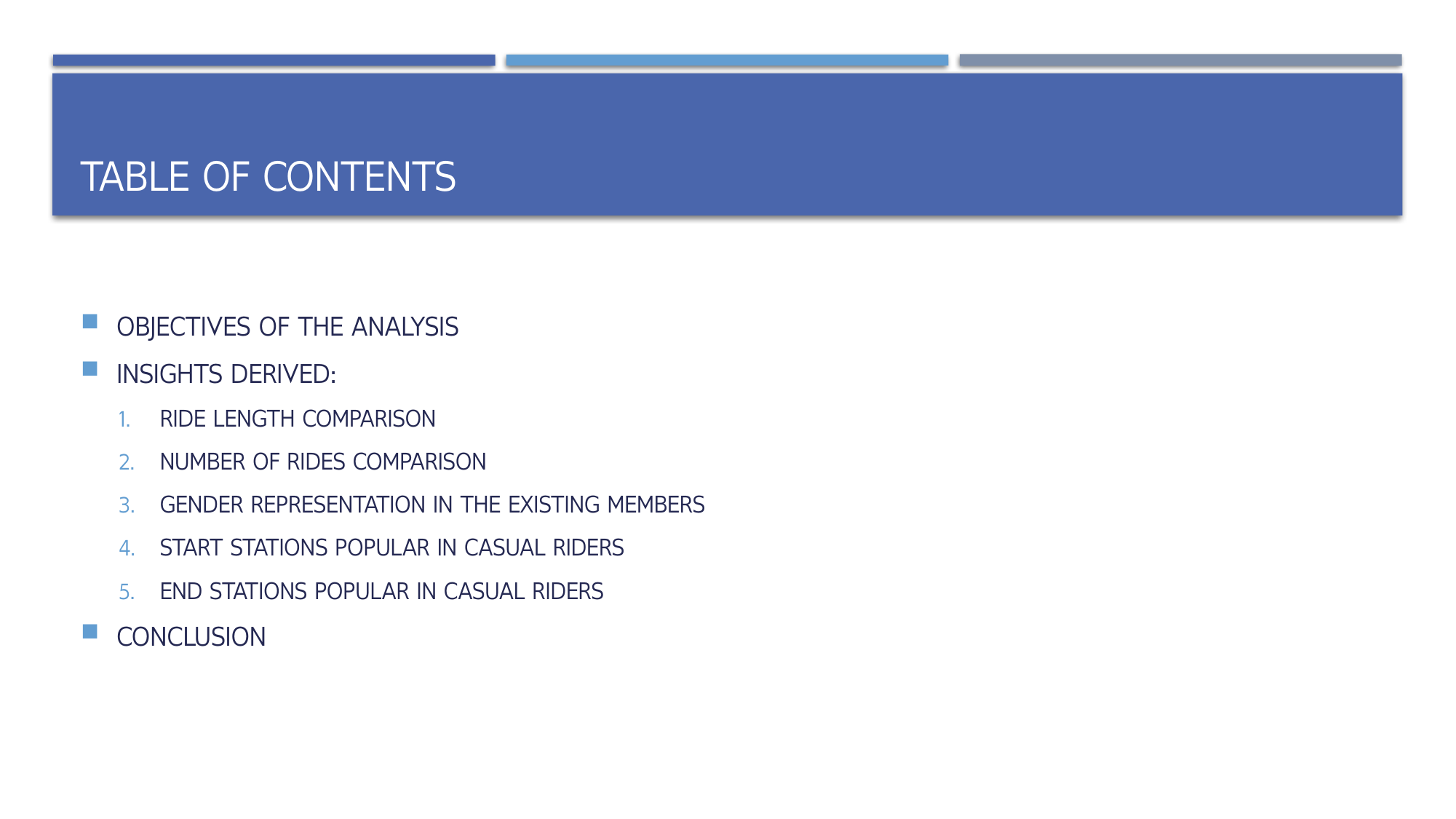

# Table of contents

OBJECTIVES OF THE ANALYSIS
INSIGHTS DERIVED:
RIDE LENGTH COMPARISON
NUMBER OF RIDES COMPARISON
GENDER REPRESENTATION IN THE EXISTING MEMBERS
START STATIONS POPULAR IN CASUAL RIDERS
END STATIONS POPULAR IN CASUAL RIDERS
CONCLUSION